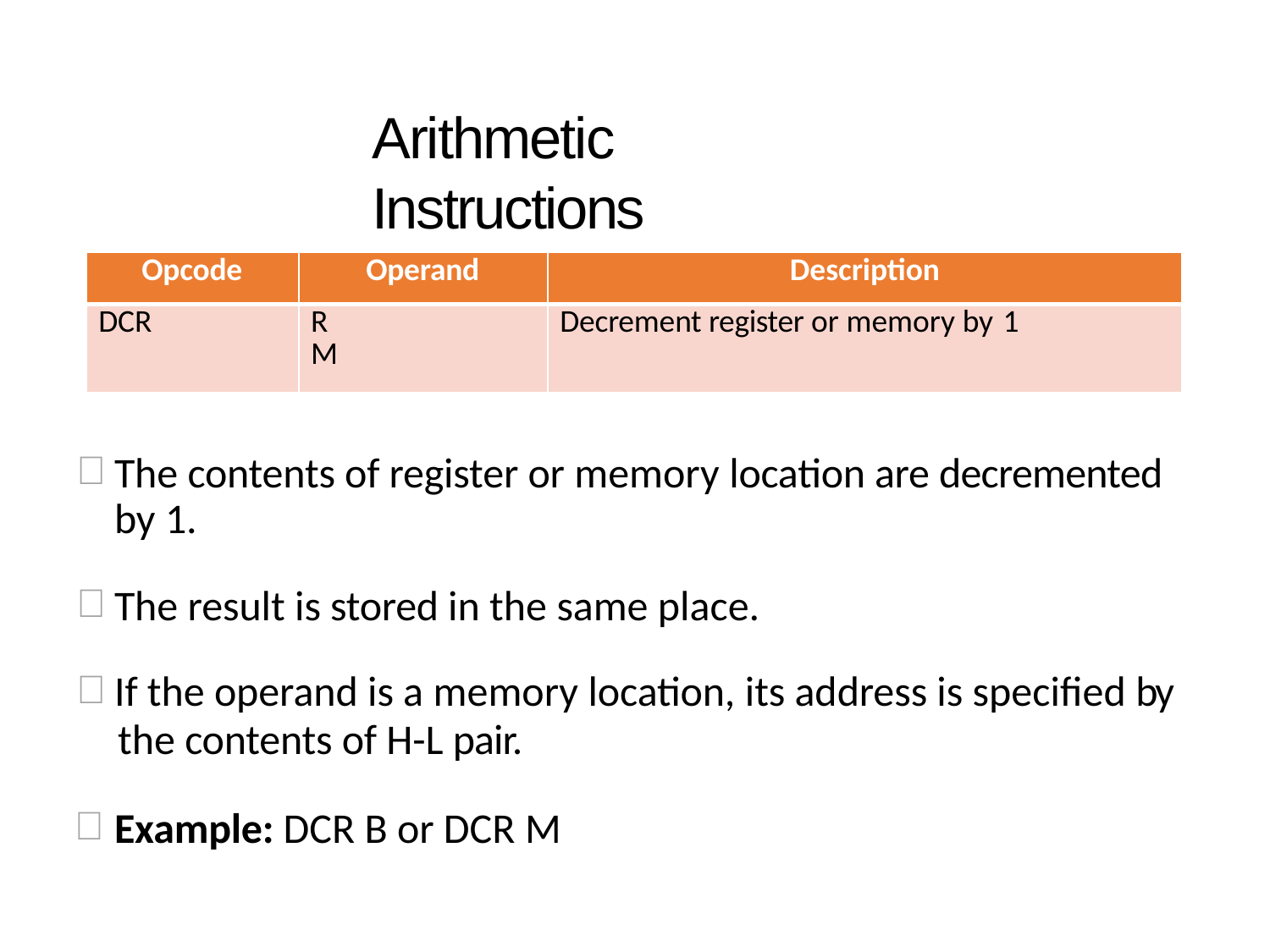

# Arithmetic Instructions
| Opcode | Operand | Description |
| --- | --- | --- |
| DCR | R M | Decrement register or memory by 1 |
The contents of register or memory location are decremented  by 1.
The result is stored in the same place.
If the operand is a memory location, its address is specified by
the contents of H-L pair.
Example: DCR B or DCR M